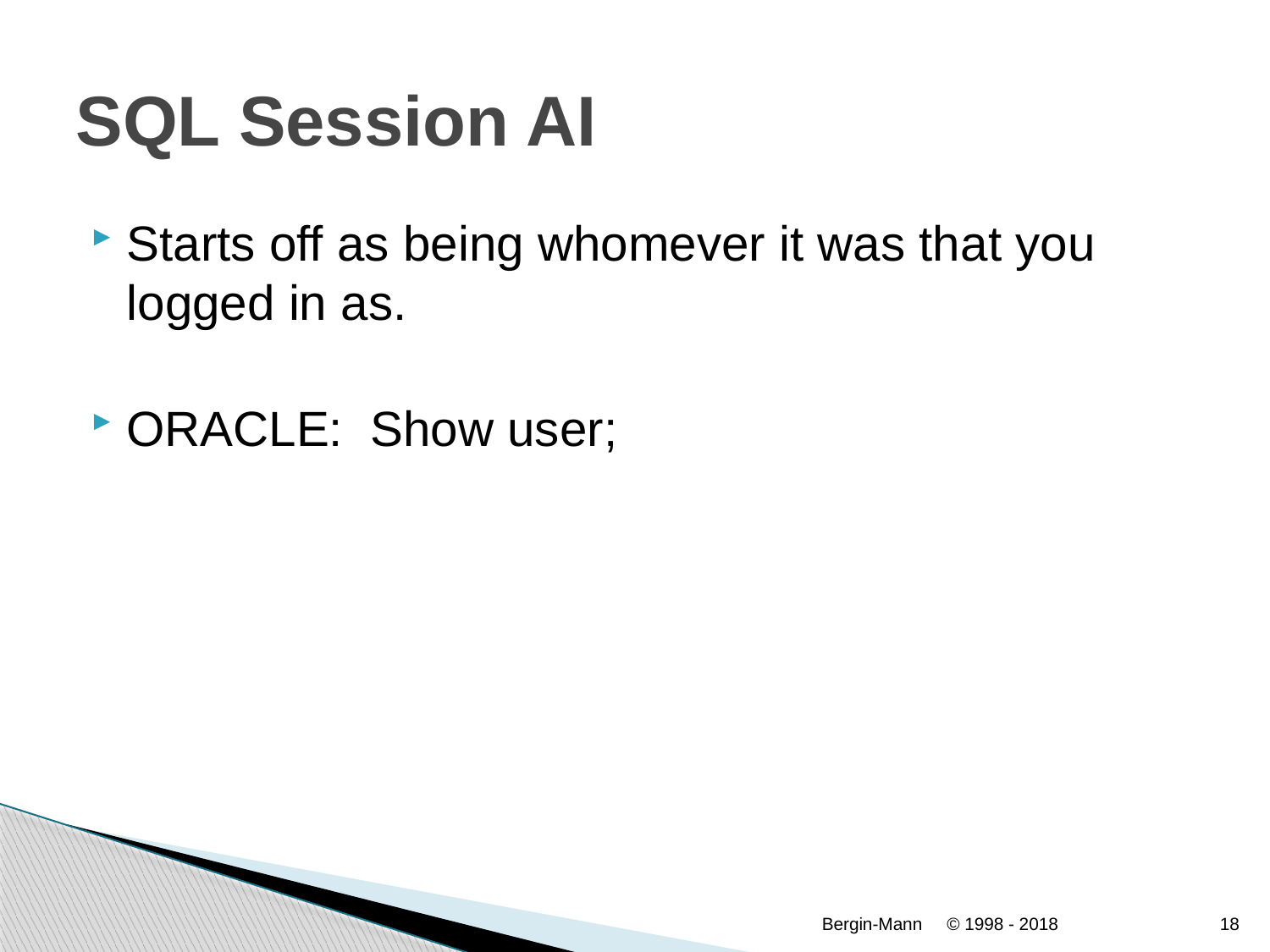

# SQL Session AI
Starts off as being whomever it was that you logged in as.
ORACLE:  Show user;
Bergin-Mann
© 1998 - 2018
18